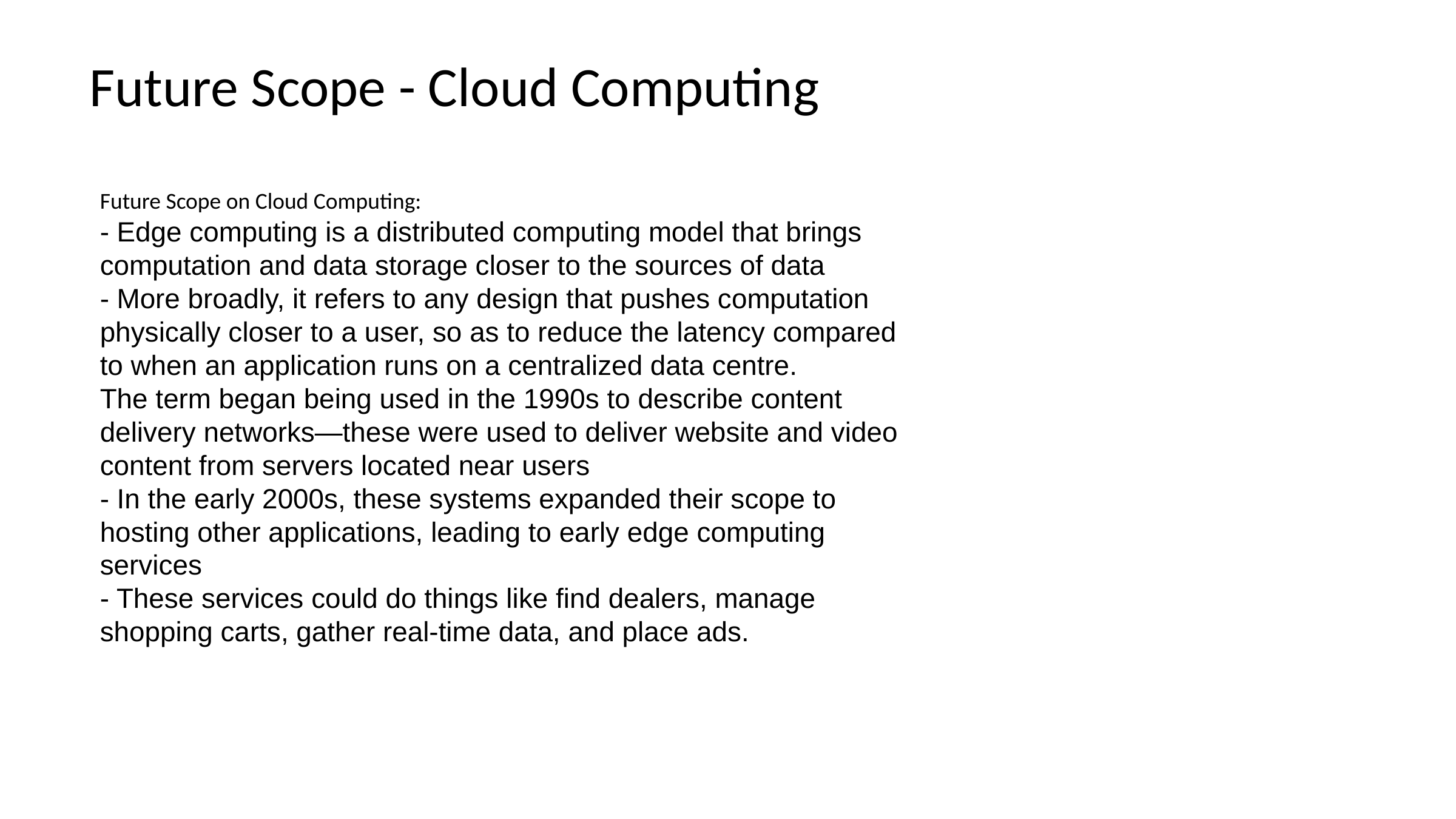

# Future Scope - Cloud Computing
Future Scope on Cloud Computing:
- Edge computing is a distributed computing model that brings computation and data storage closer to the sources of data
- More broadly, it refers to any design that pushes computation physically closer to a user, so as to reduce the latency compared to when an application runs on a centralized data centre.
The term began being used in the 1990s to describe content delivery networks—these were used to deliver website and video content from servers located near users
- In the early 2000s, these systems expanded their scope to hosting other applications, leading to early edge computing services
- These services could do things like find dealers, manage shopping carts, gather real-time data, and place ads.